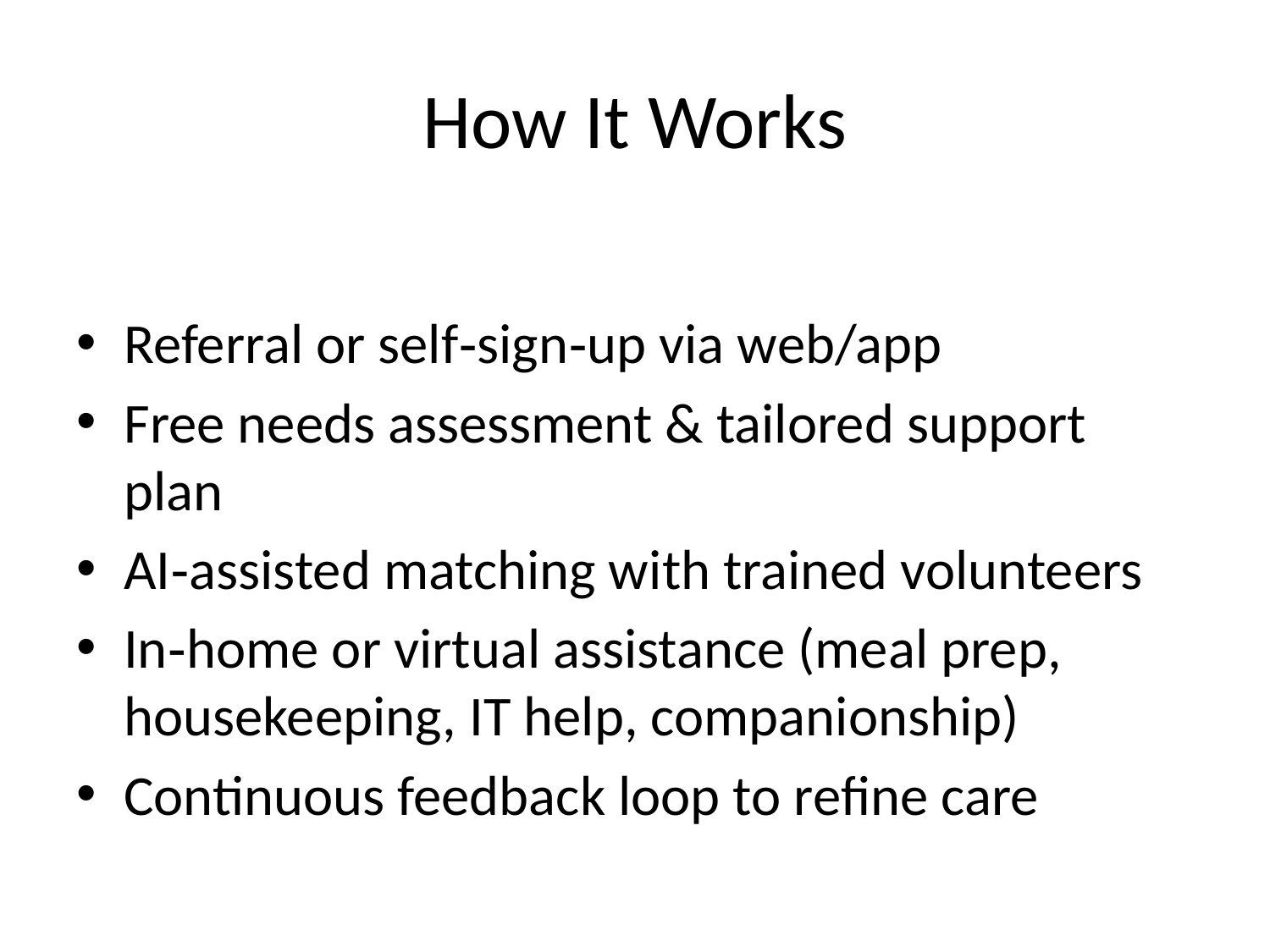

# How It Works

Referral or self‑sign‑up via web/app
Free needs assessment & tailored support plan
AI‑assisted matching with trained volunteers
In‑home or virtual assistance (meal prep, housekeeping, IT help, companionship)
Continuous feedback loop to refine care